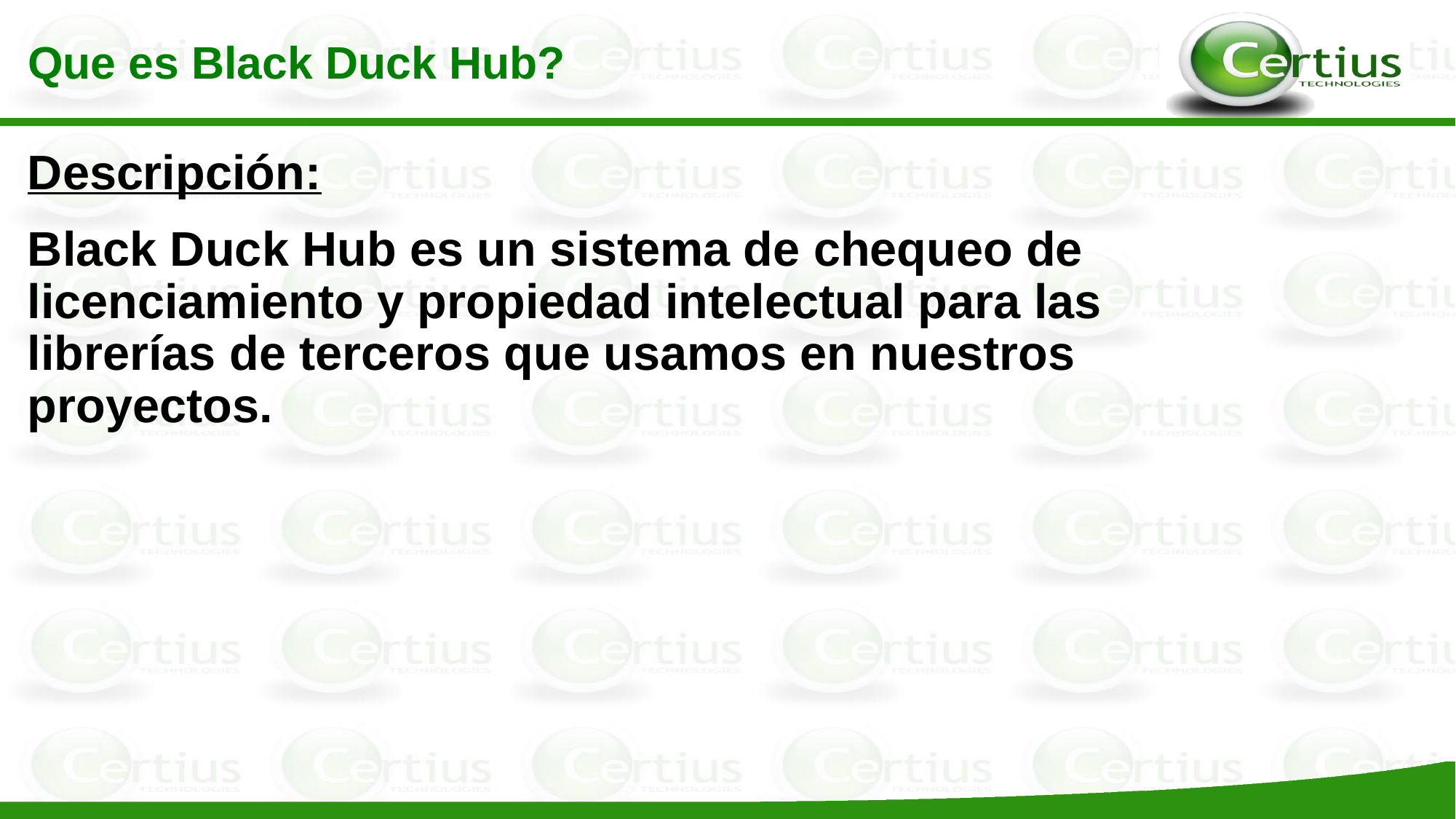

Que es Black Duck Hub?
Descripción:
Black Duck Hub es un sistema de chequeo de licenciamiento y propiedad intelectual para las librerías de terceros que usamos en nuestros proyectos.